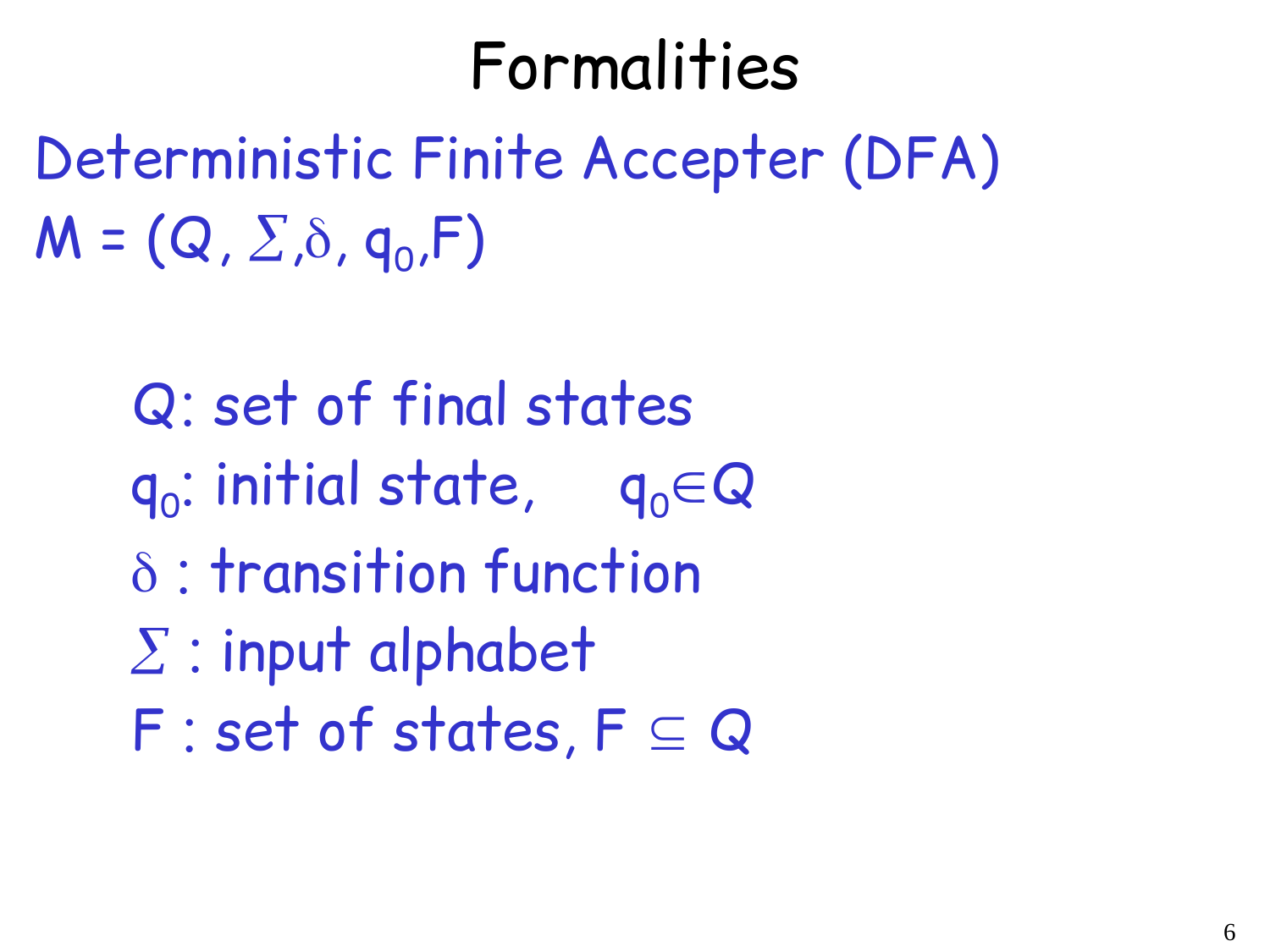

# Formalities
Deterministic Finite Accepter (DFA)
M = (Q, ∑,δ, q0,F)

 Q: set of final states
 q0: initial state,     q0∈Q
 δ : transition function
 ∑ : input alphabet
 F : set of states, F ⊆ Q

6